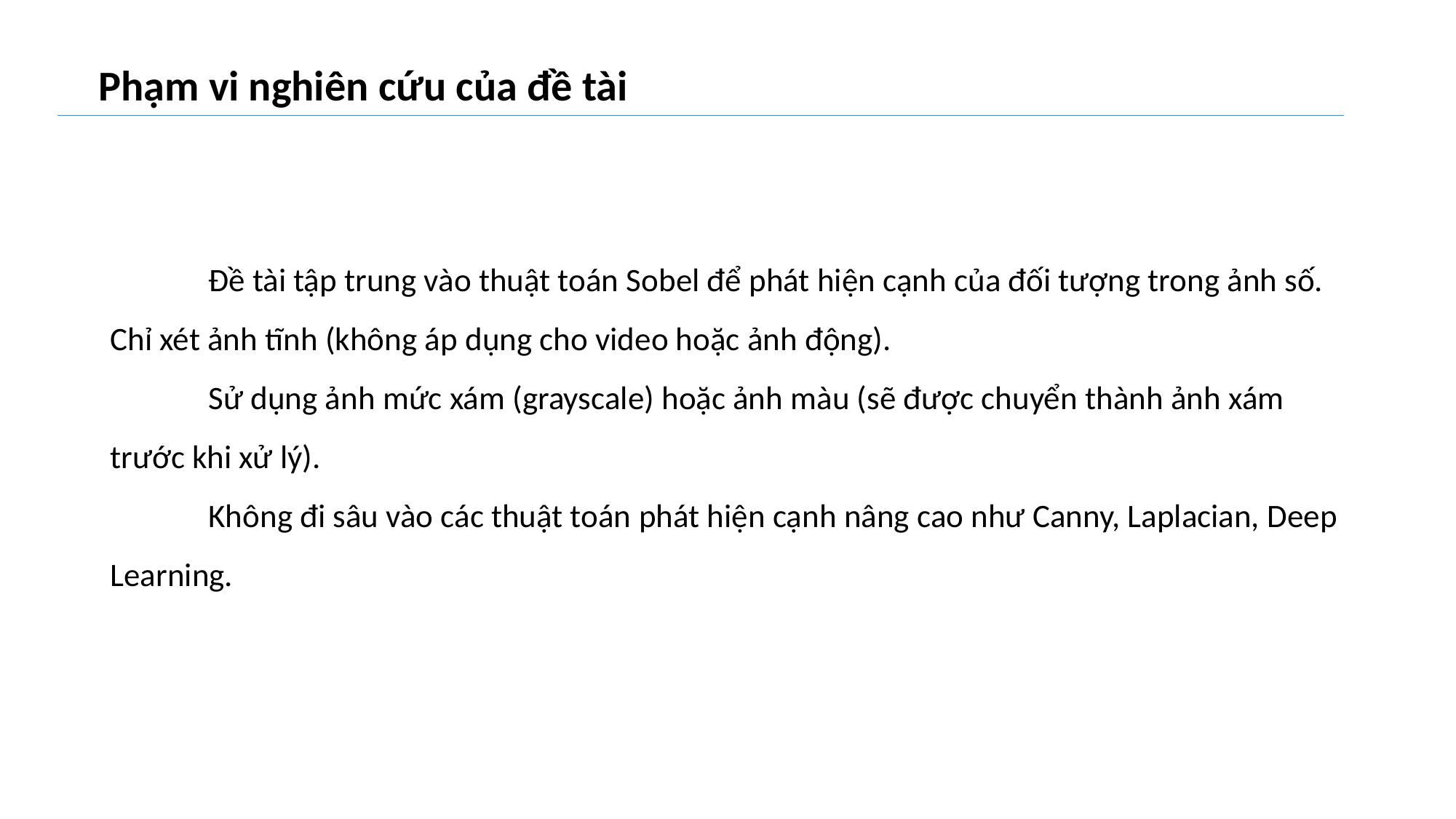

Phạm vi nghiên cứu của đề tài
# Đề tài tập trung vào thuật toán Sobel để phát hiện cạnh của đối tượng trong ảnh số. Chỉ xét ảnh tĩnh (không áp dụng cho video hoặc ảnh động). Sử dụng ảnh mức xám (grayscale) hoặc ảnh màu (sẽ được chuyển thành ảnh xám trước khi xử lý). Không đi sâu vào các thuật toán phát hiện cạnh nâng cao như Canny, Laplacian, Deep Learning.